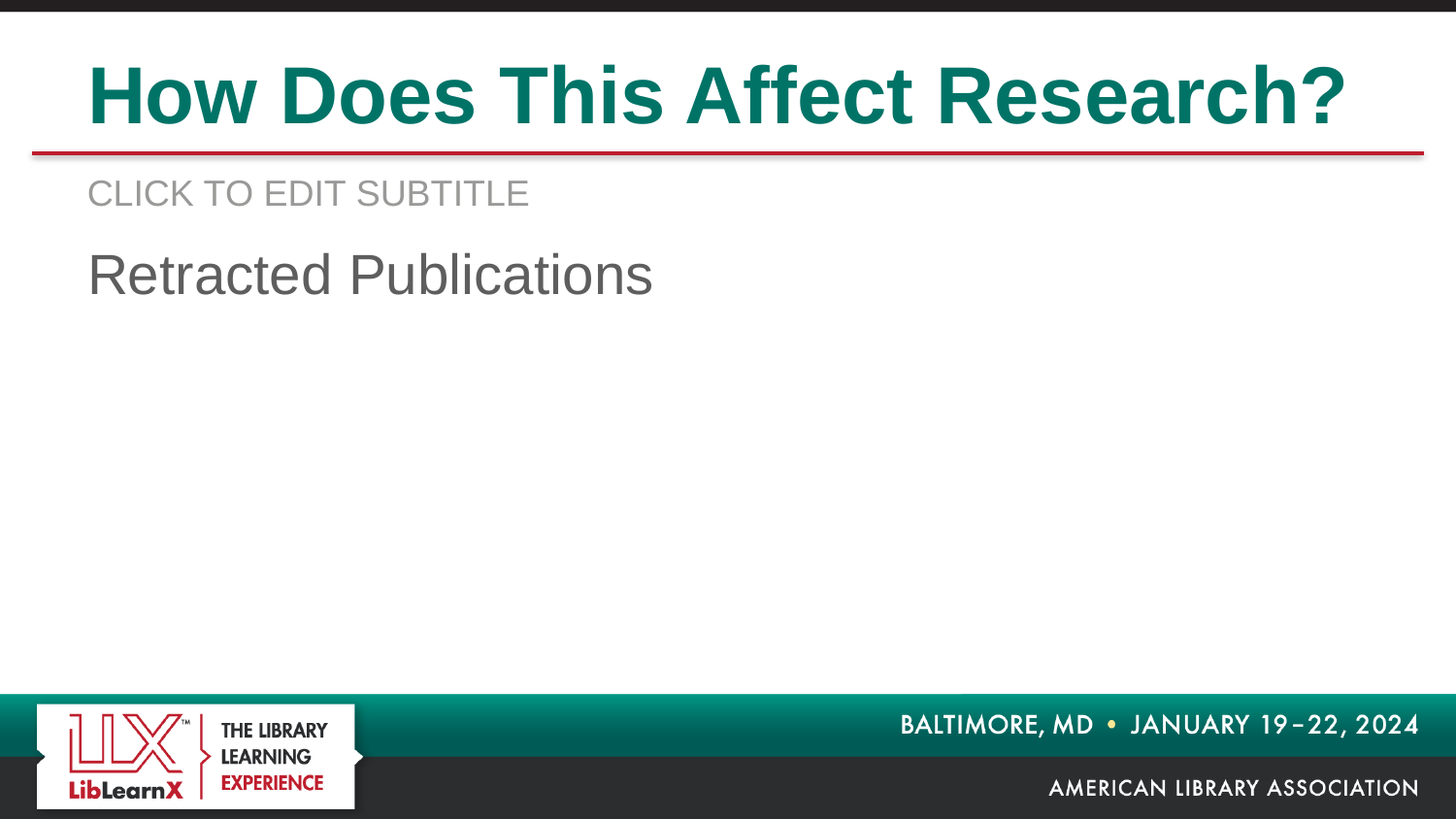

# How Does This Affect Research?
Retracted Publications